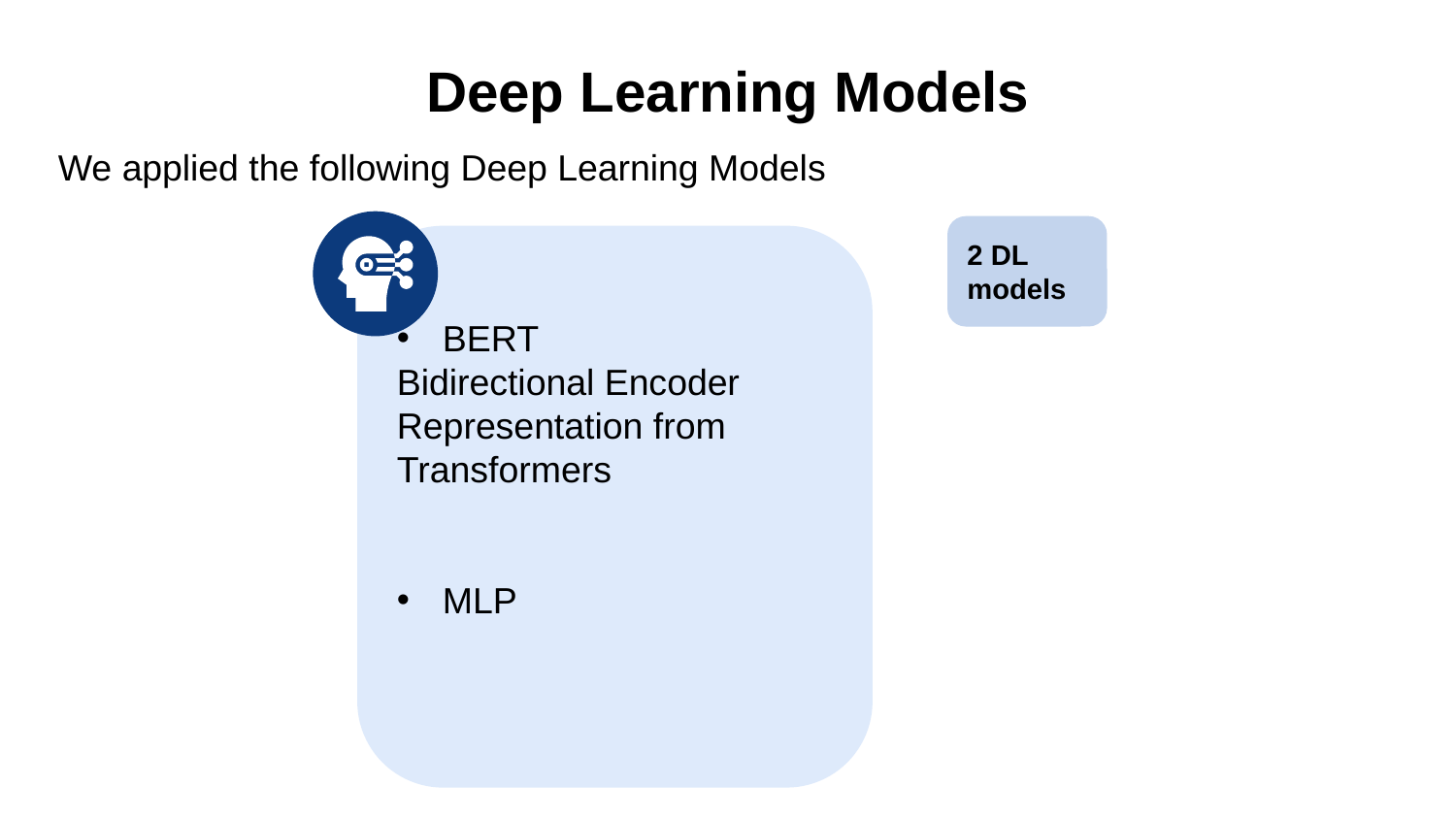

# Deep Learning Models
We applied the following Deep Learning Models

2 DL models
BERT
Bidirectional Encoder Representation from Transformers

MLP